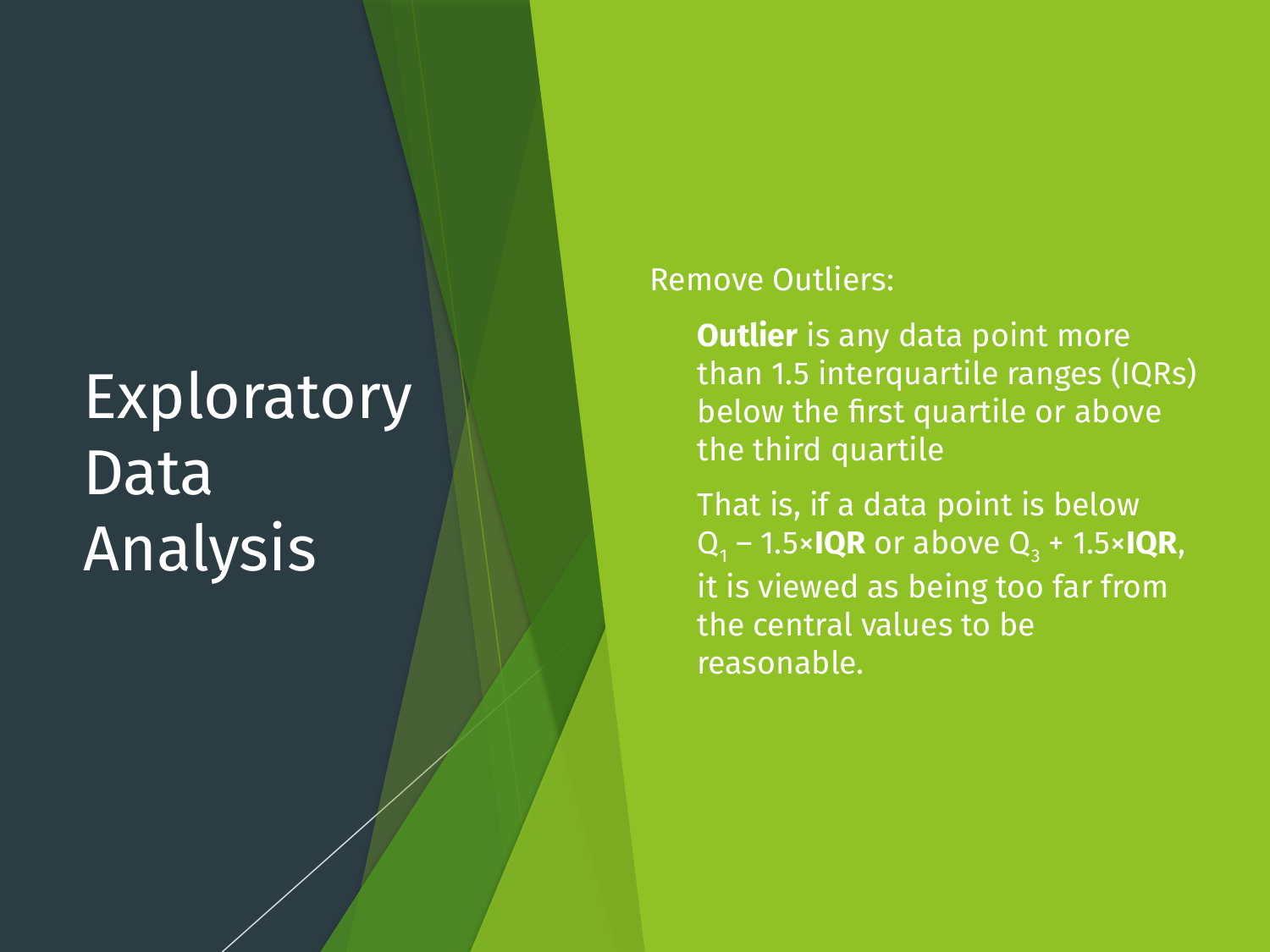

# Exploratory Data Analysis
Remove Outliers:
Outlier is any data point more than 1.5 interquartile ranges (IQRs) below the first quartile or above the third quartile
That is, if a data point is below Q1 – 1.5×IQR or above Q3 + 1.5×IQR, it is viewed as being too far from the central values to be reasonable.